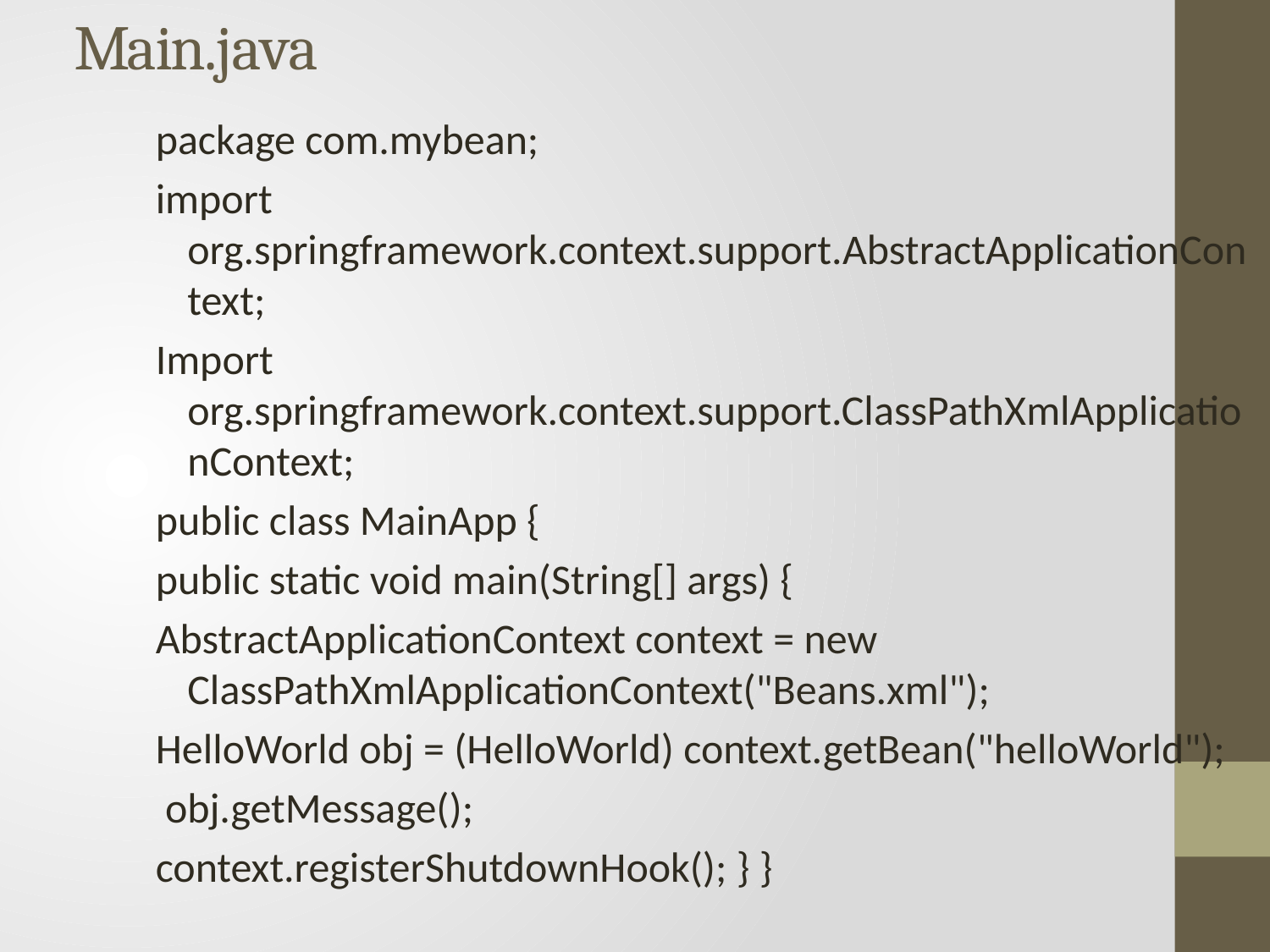

# Main.java
package com.mybean;
import org.springframework.context.support.AbstractApplicationContext;
Import org.springframework.context.support.ClassPathXmlApplicationContext;
public class MainApp {
public static void main(String[] args) {
AbstractApplicationContext context = new ClassPathXmlApplicationContext("Beans.xml");
HelloWorld obj = (HelloWorld) context.getBean("helloWorld");
 obj.getMessage();
context.registerShutdownHook(); } }